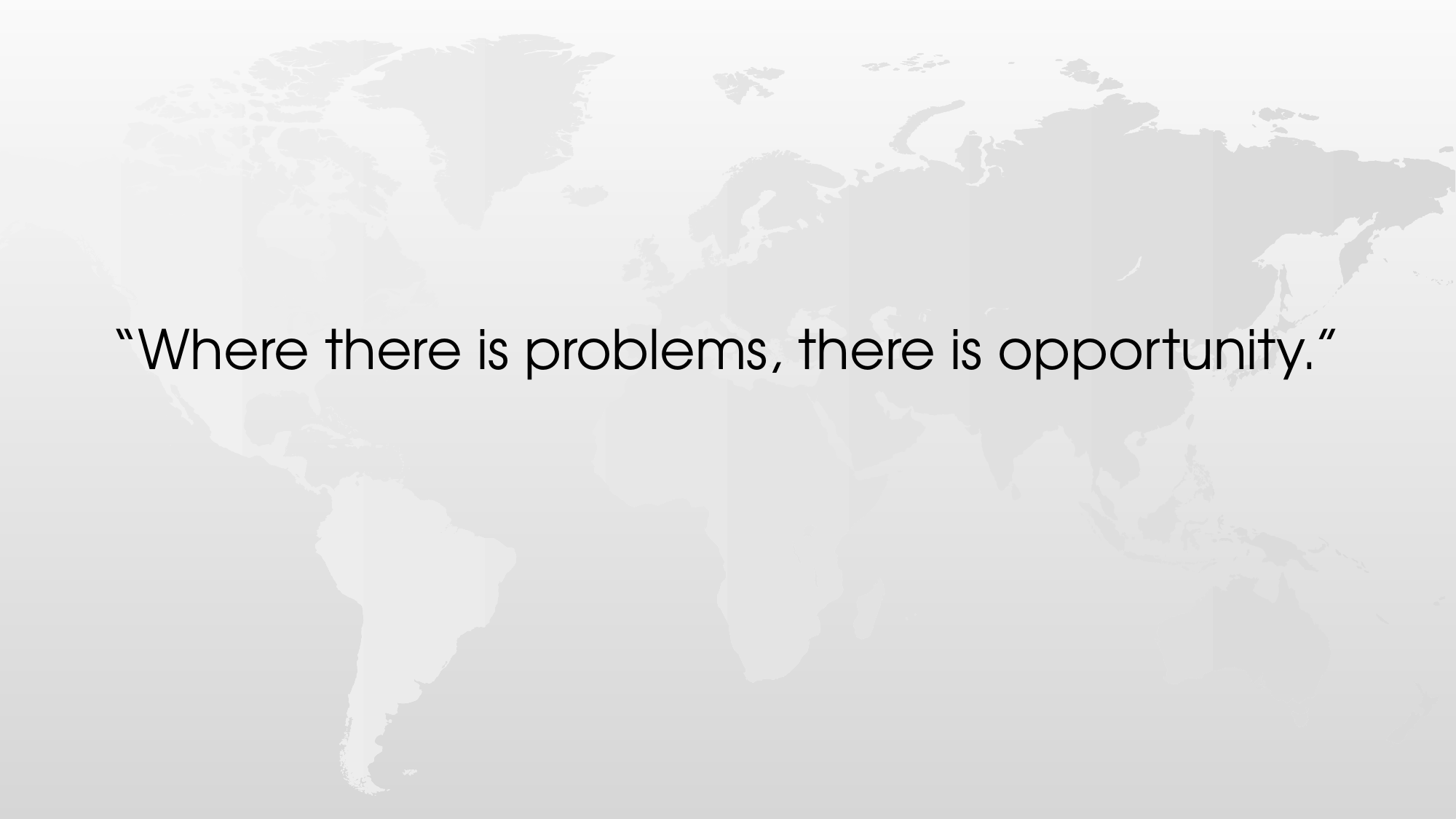

“Where there is problems, there is opportunity.”